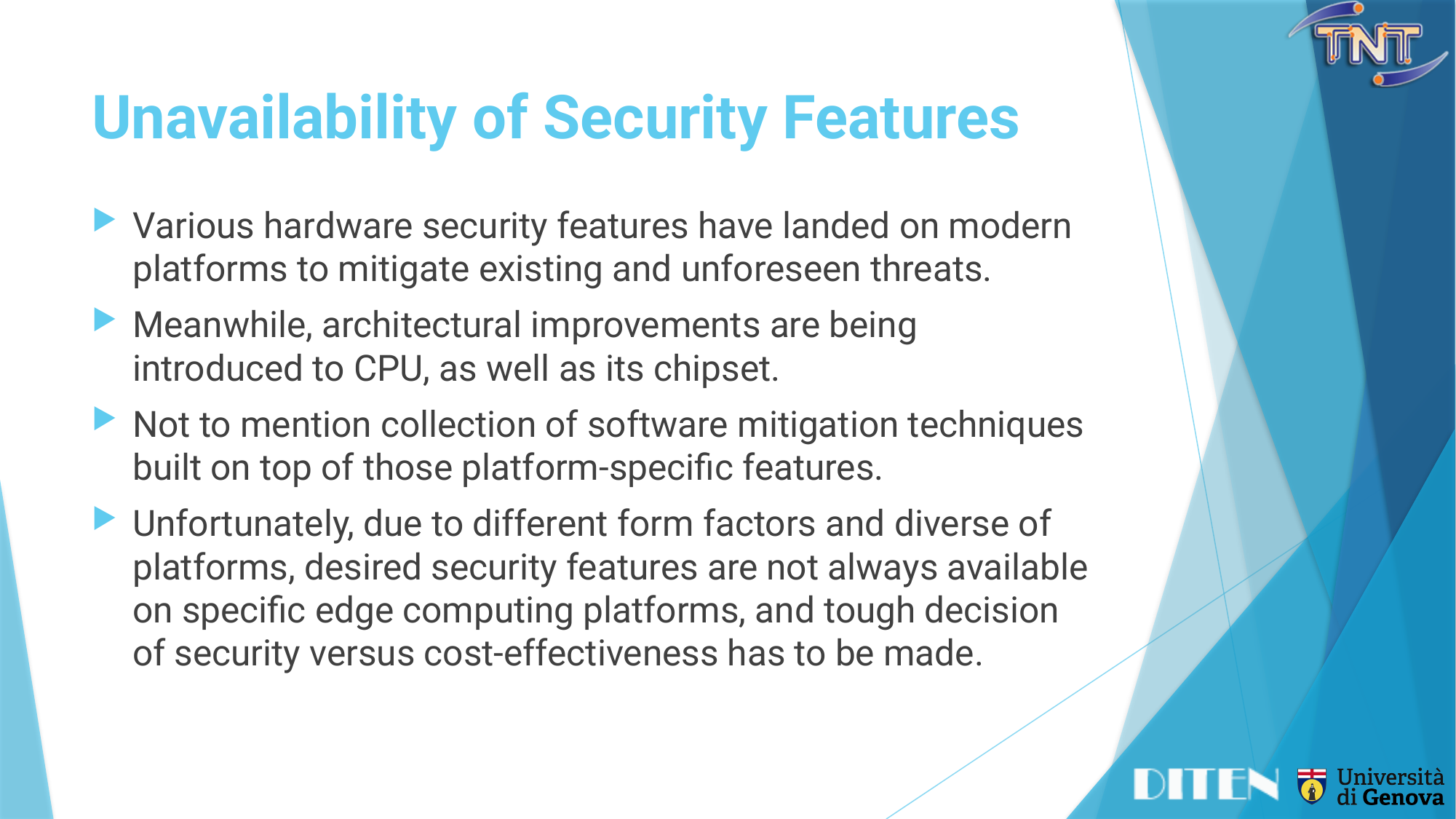

# Unavailability of Security Features
Various hardware security features have landed on modern platforms to mitigate existing and unforeseen threats.
Meanwhile, architectural improvements are being introduced to CPU, as well as its chipset.
Not to mention collection of software mitigation techniques built on top of those platform-specific features.
Unfortunately, due to different form factors and diverse of platforms, desired security features are not always available on specific edge computing platforms, and tough decision of security versus cost-effectiveness has to be made.